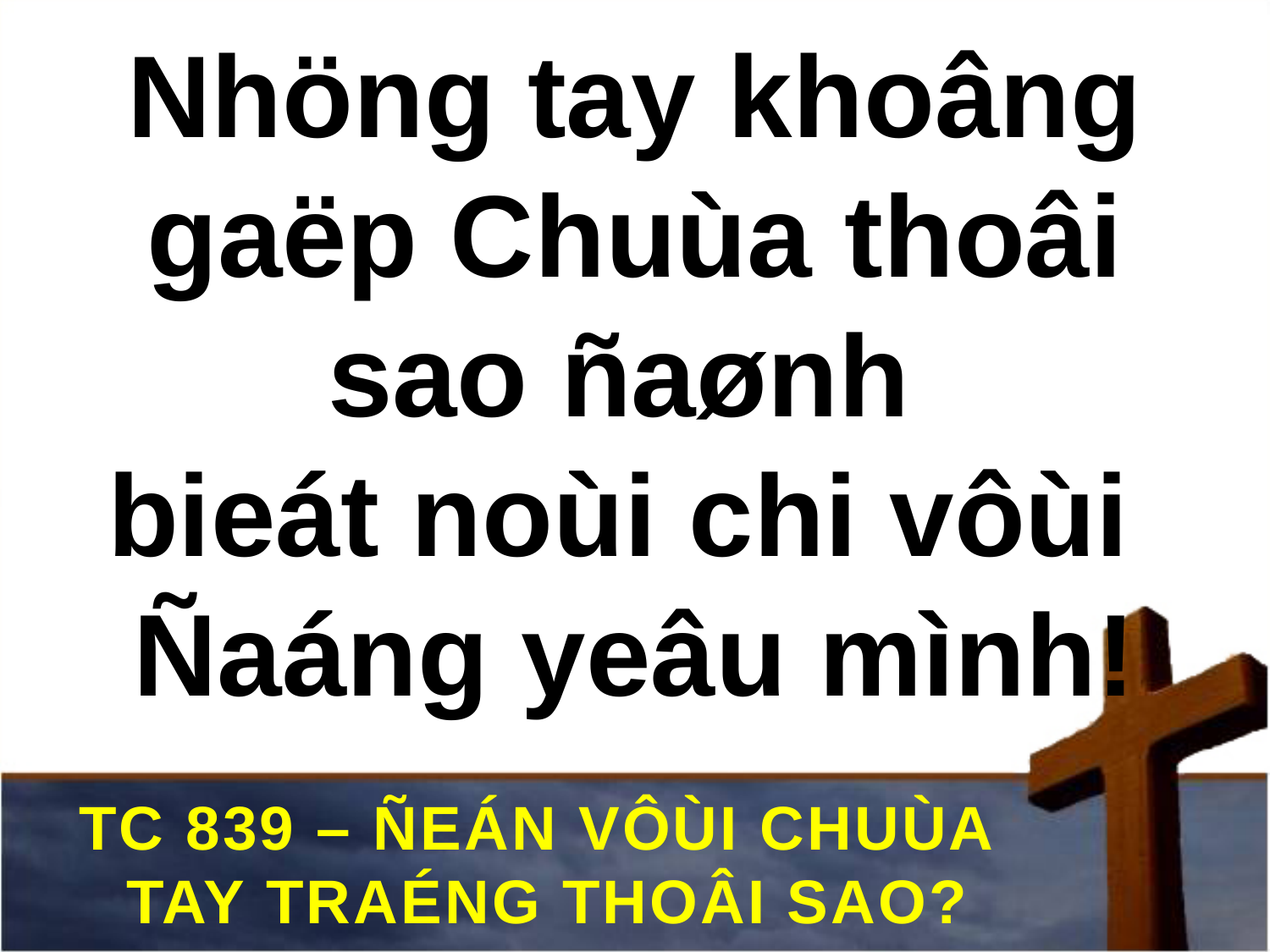

# Nhöng tay khoâng gaëp Chuùa thoâi sao ñaønh bieát noùi chi vôùi Ñaáng yeâu mình!
TC 839 – ÑEÁN VÔÙI CHUÙA
TAY TRAÉNG THOÂI SAO?